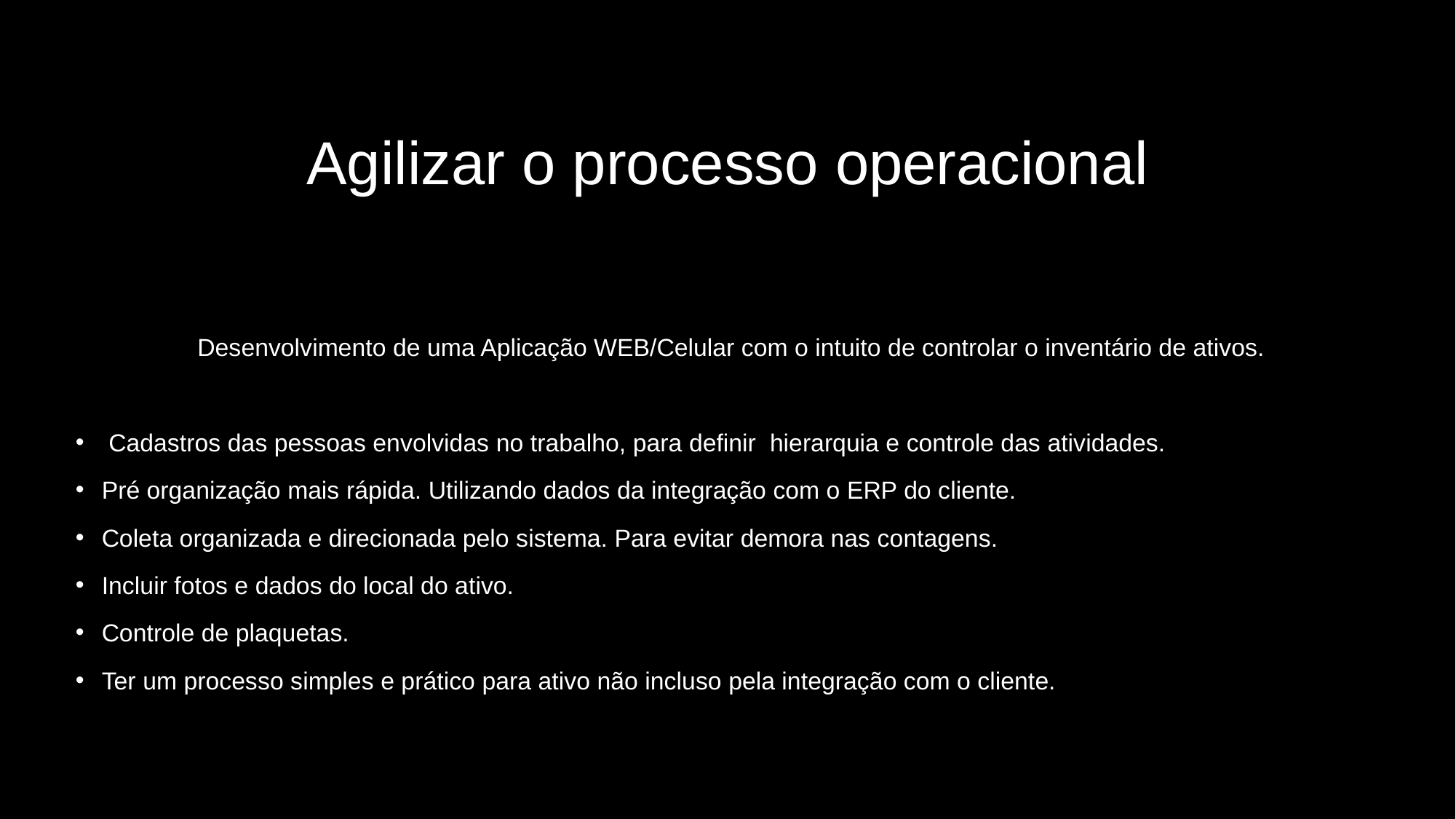

# Agilizar o processo operacional

Desenvolvimento de uma Aplicação WEB/Celular com o intuito de controlar o inventário de ativos.

 Cadastros das pessoas envolvidas no trabalho, para definir  hierarquia e controle das atividades.
Pré organização mais rápida. Utilizando dados da integração com o ERP do cliente.
Coleta organizada e direcionada pelo sistema. Para evitar demora nas contagens.
Incluir fotos e dados do local do ativo.
Controle de plaquetas.
Ter um processo simples e prático para ativo não incluso pela integração com o cliente.